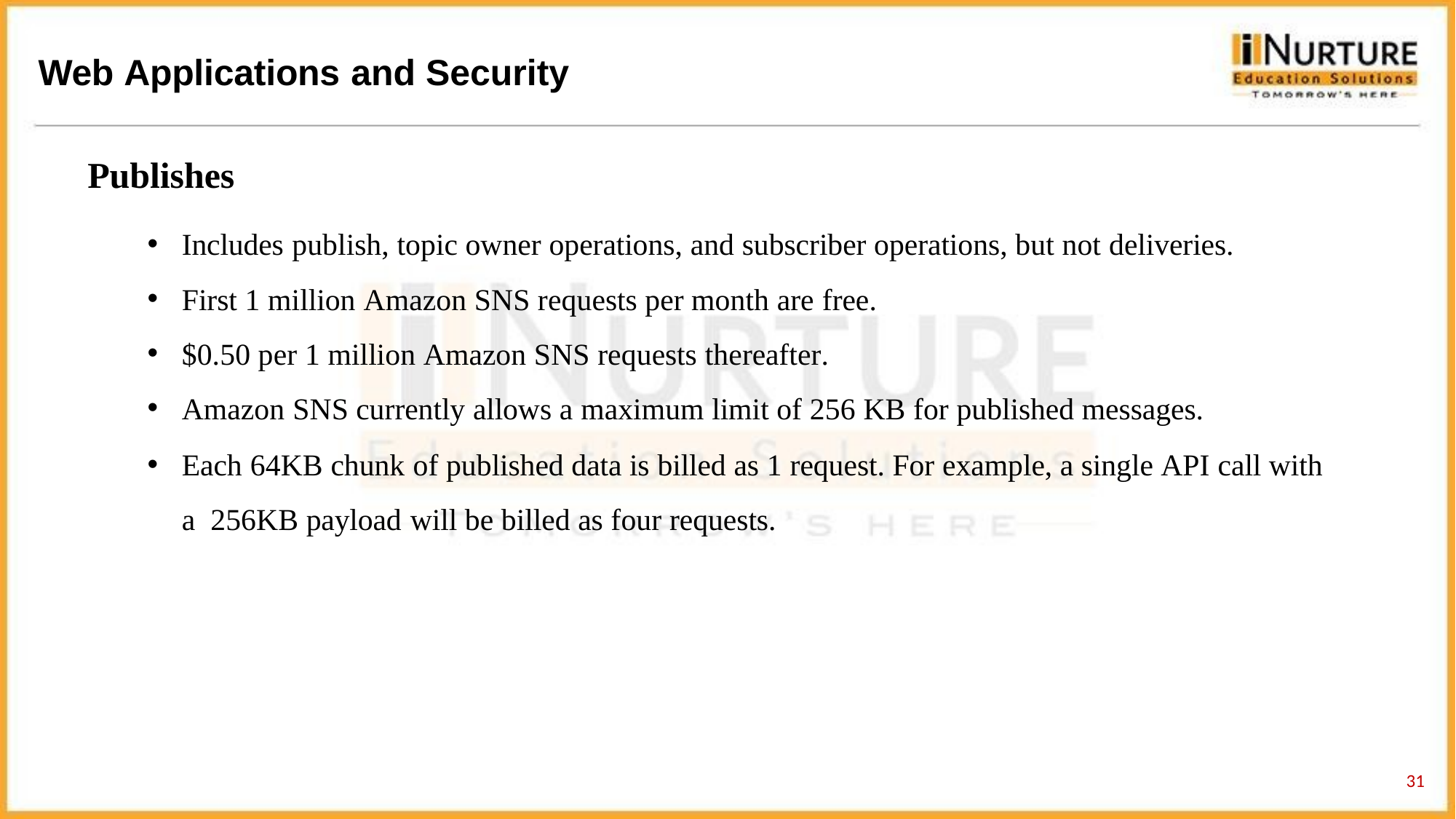

# Web Applications and Security
Publishes
Includes publish, topic owner operations, and subscriber operations, but not deliveries.
First 1 million Amazon SNS requests per month are free.
$0.50 per 1 million Amazon SNS requests thereafter.
Amazon SNS currently allows a maximum limit of 256 KB for published messages.
Each 64KB chunk of published data is billed as 1 request. For example, a single API call with a  256KB payload will be billed as four requests.
31